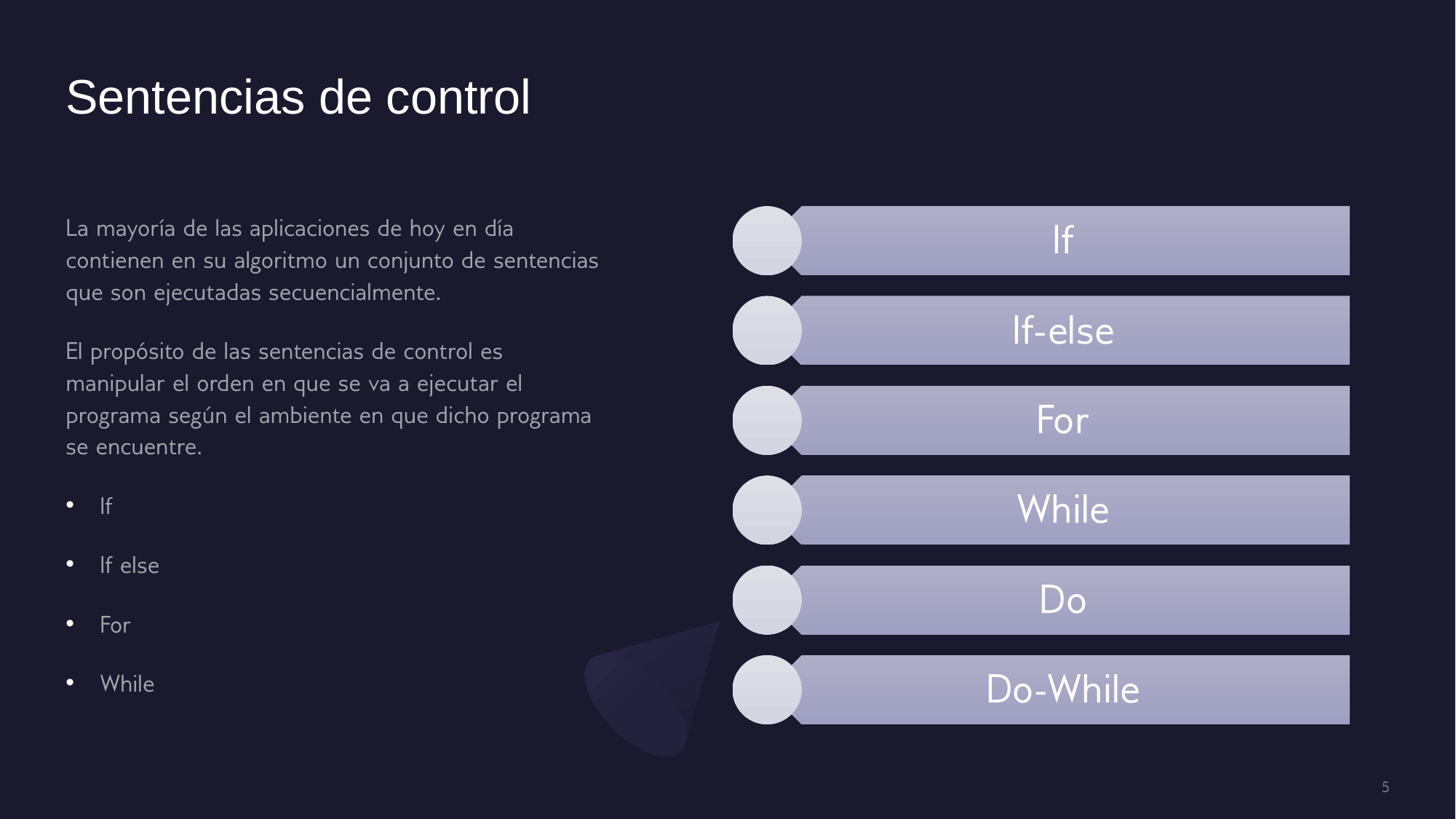

# Sentencias de control
If
If-else
For
While
Do
Do-While
La mayoría de las aplicaciones de hoy en día contienen en su algoritmo un conjunto de sentencias que son ejecutadas secuencialmente.
El propósito de las sentencias de control es manipular el orden en que se va a ejecutar el programa según el ambiente en que dicho programa se encuentre.
If
If else
For
While
5